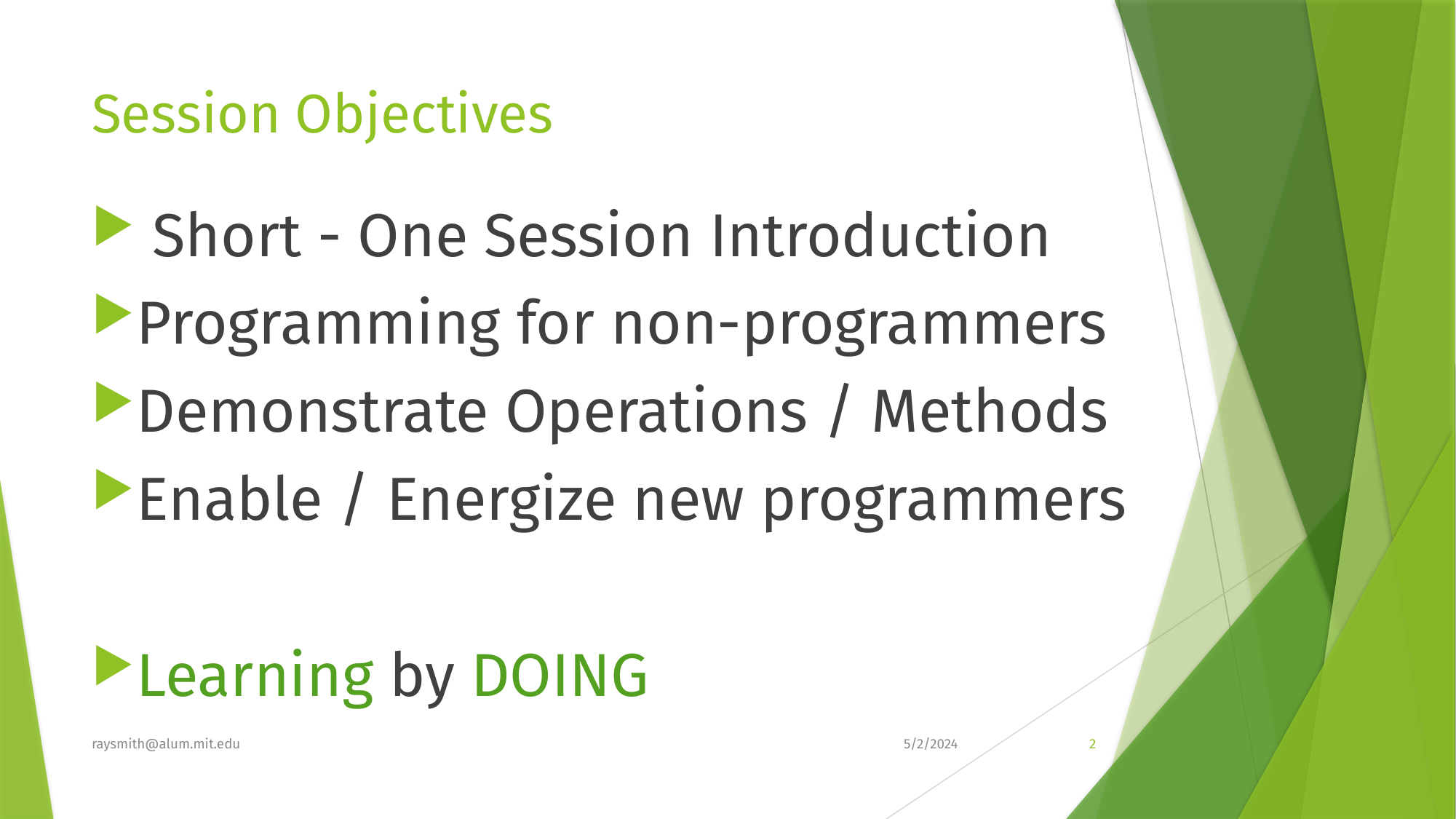

# Session Objectives
 Short - One Session Introduction
Programming for non-programmers
Demonstrate Operations / Methods
Enable / Energize new programmers

Learning by DOING

raysmith@alum.mit.edu
5/2/2024
2